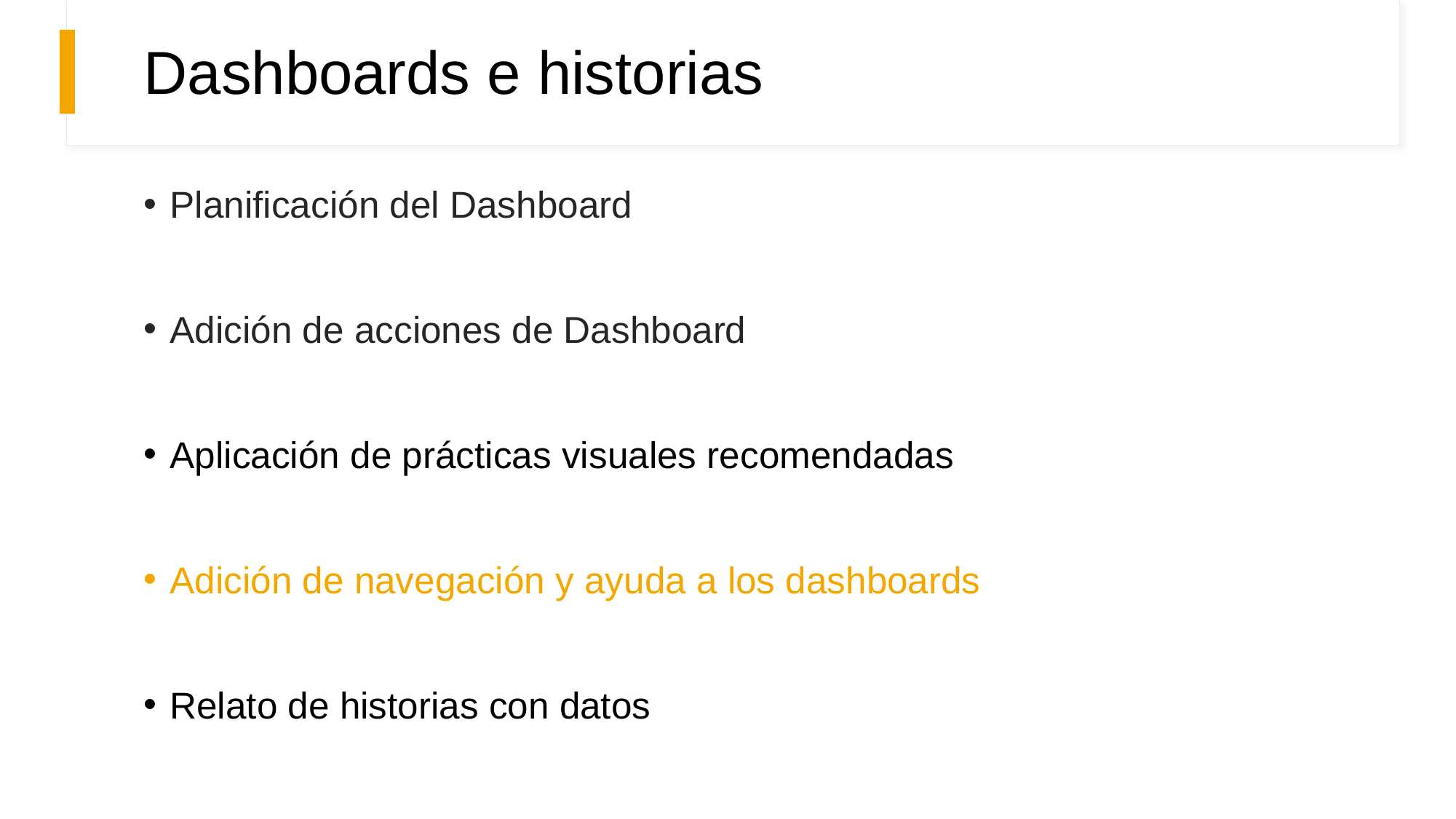

# Dashboards e historias
Planificación del Dashboard

Adición de acciones de Dashboard

Aplicación de prácticas visuales recomendadas

Adición de navegación y ayuda a los dashboards

Relato de historias con datos